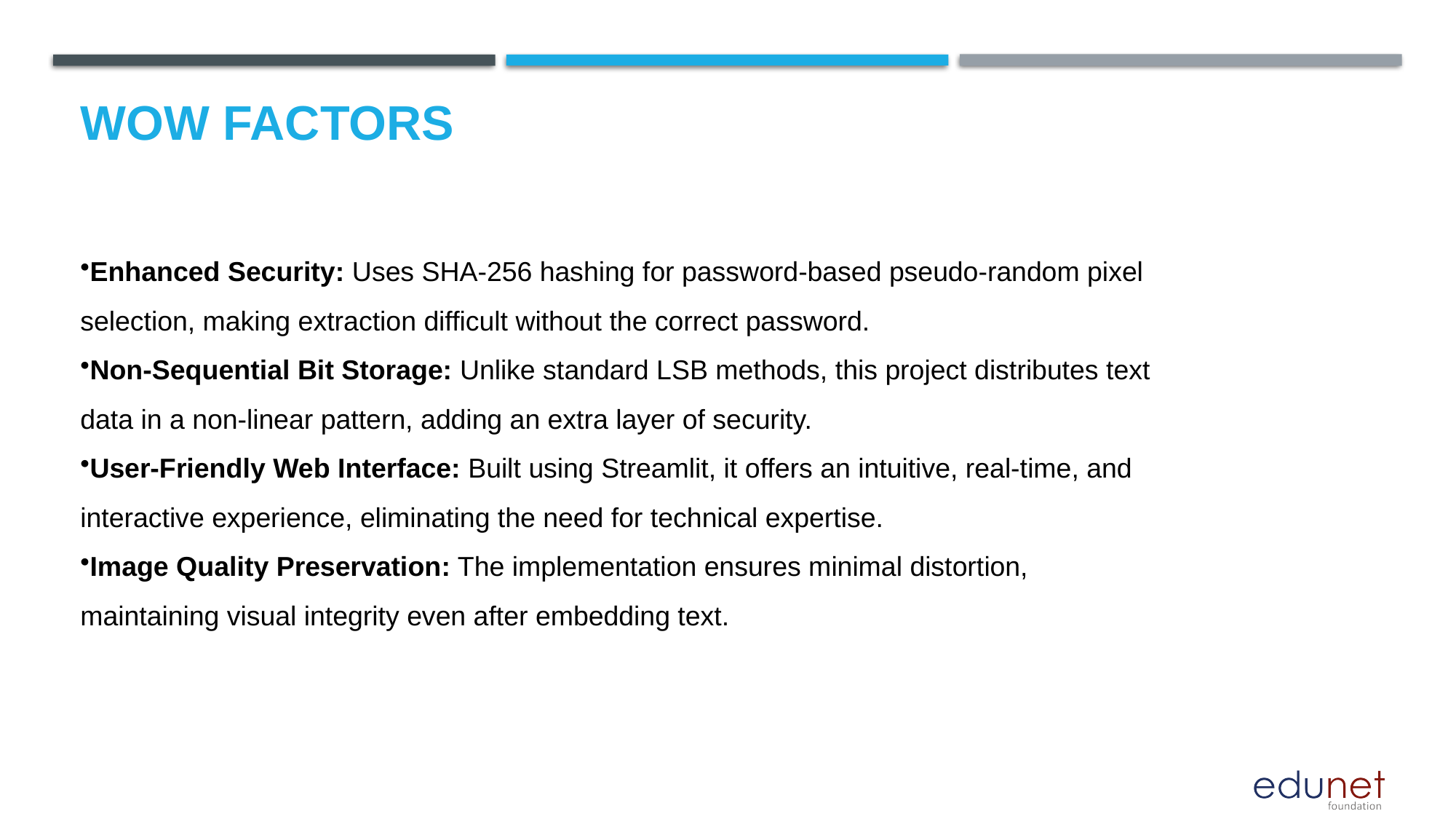

# Wow factors
Enhanced Security: Uses SHA-256 hashing for password-based pseudo-random pixel selection, making extraction difficult without the correct password.
Non-Sequential Bit Storage: Unlike standard LSB methods, this project distributes text data in a non-linear pattern, adding an extra layer of security.
User-Friendly Web Interface: Built using Streamlit, it offers an intuitive, real-time, and interactive experience, eliminating the need for technical expertise.
Image Quality Preservation: The implementation ensures minimal distortion, maintaining visual integrity even after embedding text.